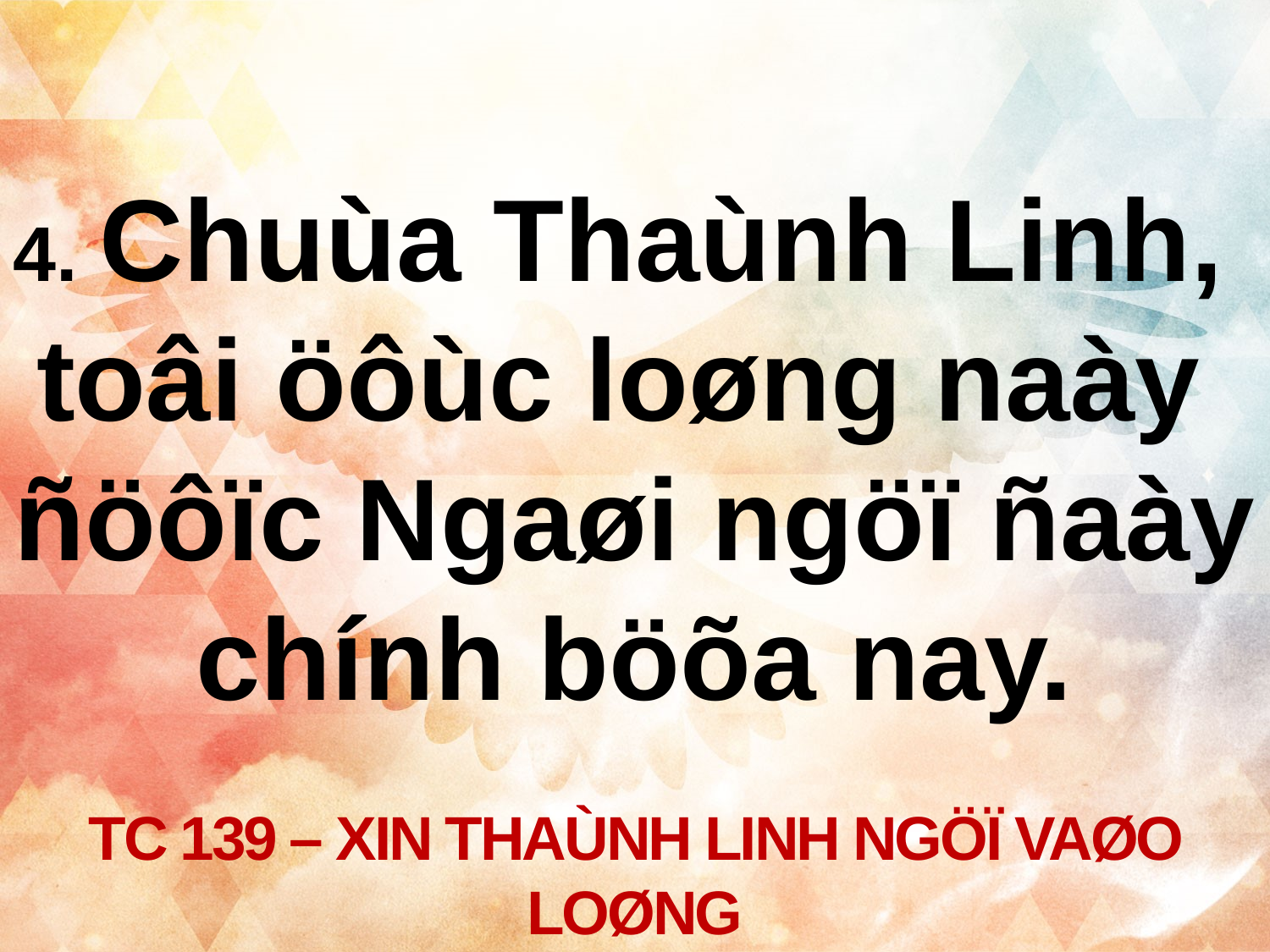

4. Chuùa Thaùnh Linh,
toâi öôùc loøng naày
ñöôïc Ngaøi ngöï ñaày chính böõa nay.
TC 139 – XIN THAÙNH LINH NGÖÏ VAØO LOØNG